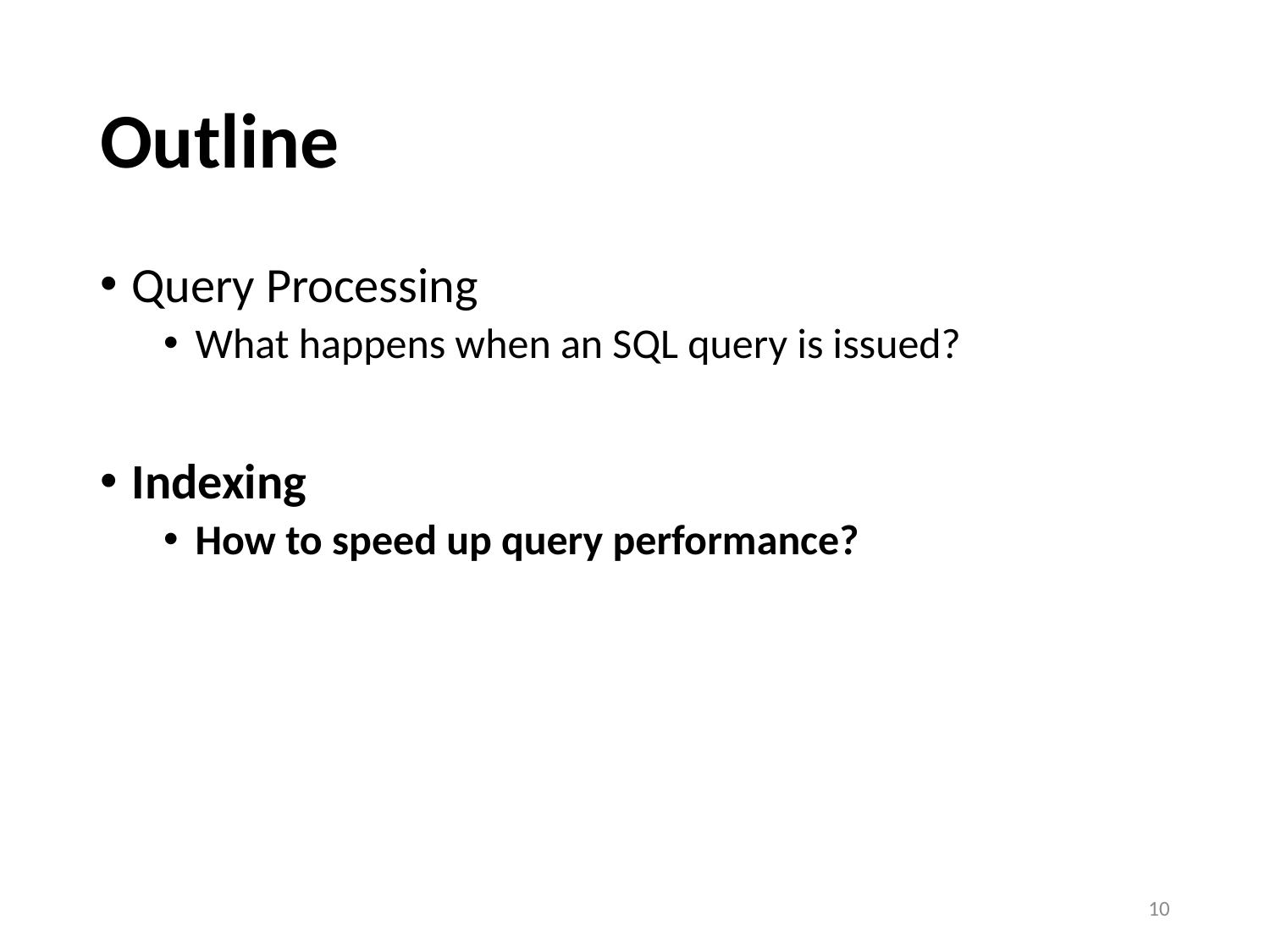

# Outline
Query Processing
What happens when an SQL query is issued?

Indexing
How to speed up query performance?
10